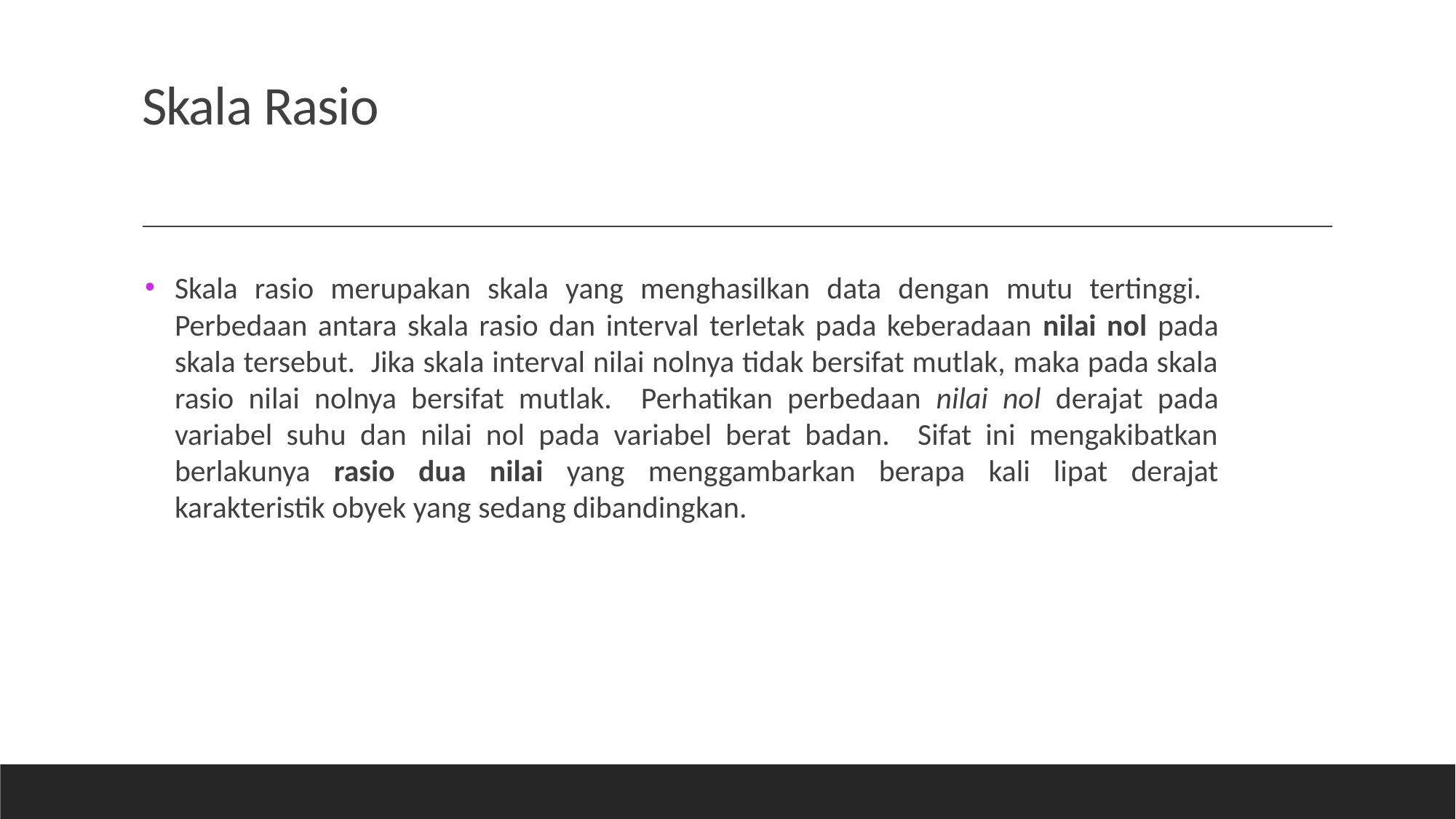

# Skala Rasio
Skala rasio merupakan skala yang menghasilkan data dengan mutu tertinggi.  Perbedaan antara skala rasio dan interval terletak pada keberadaan nilai nol pada skala tersebut.  Jika skala interval nilai nolnya tidak bersifat mutlak, maka pada skala rasio nilai nolnya bersifat mutlak.  Perhatikan perbedaan nilai nol derajat pada variabel suhu dan nilai nol pada variabel berat badan.  Sifat ini mengakibatkan berlakunya rasio dua nilai yang menggambarkan berapa kali lipat derajat karakteristik obyek yang sedang dibandingkan.